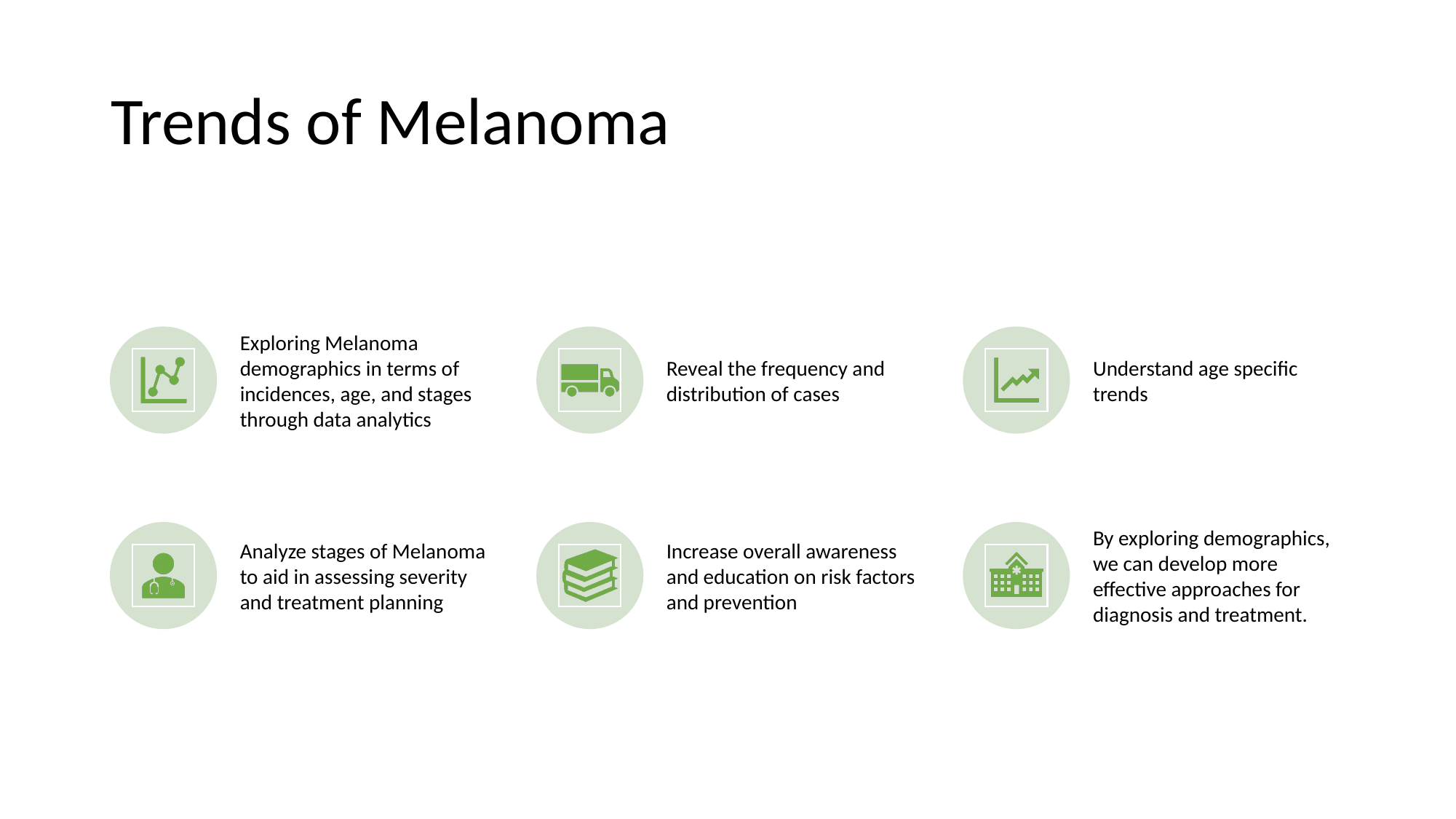

# Trends of Melanoma
Exploring Melanoma demographics in terms of incidences, age, and stages through data analytics
Reveal the frequency and distribution of cases
Understand age specific trends
Analyze stages of Melanoma to aid in assessing severity and treatment planning
Increase overall awareness and education on risk factors and prevention
By exploring demographics, we can develop more effective approaches for diagnosis and treatment.